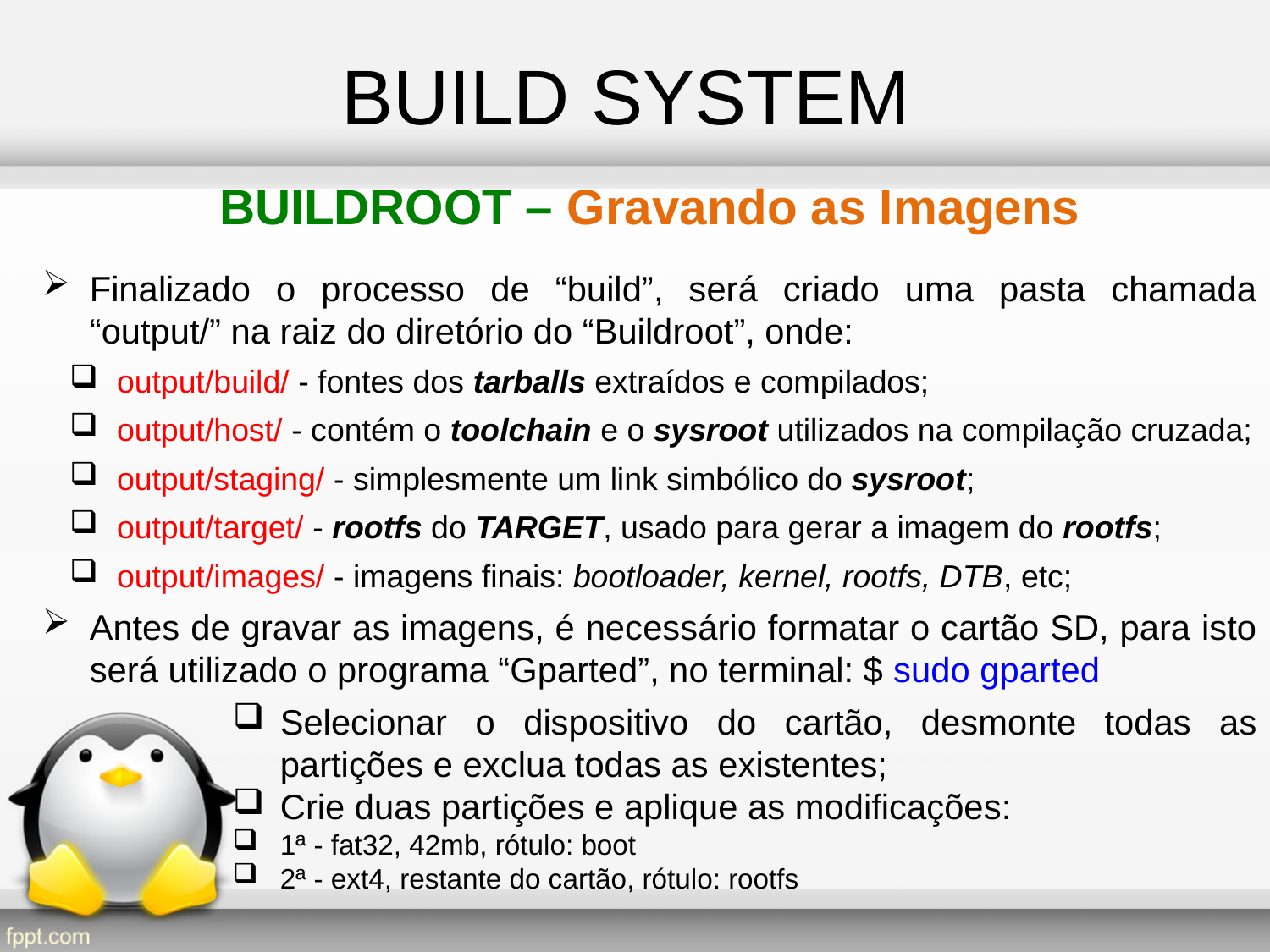

BUILD SYSTEM
BUILDROOT – Gravando as Imagens
Finalizado o processo de “build”, será criado uma pasta chamada “output/” na raiz do diretório do “Buildroot”, onde:
output/build/ - fontes dos tarballs extraídos e compilados;
output/host/ - contém o toolchain e o sysroot utilizados na compilação cruzada;
output/staging/ - simplesmente um link simbólico do sysroot;
output/target/ - rootfs do TARGET, usado para gerar a imagem do rootfs;
output/images/ - imagens finais: bootloader, kernel, rootfs, DTB, etc;
Antes de gravar as imagens, é necessário formatar o cartão SD, para isto será utilizado o programa “Gparted”, no terminal: $ sudo gparted
Selecionar o dispositivo do cartão, desmonte todas as partições e exclua todas as existentes;
Crie duas partições e aplique as modificações:
1ª - fat32, 42mb, rótulo: boot
2ª - ext4, restante do cartão, rótulo: rootfs